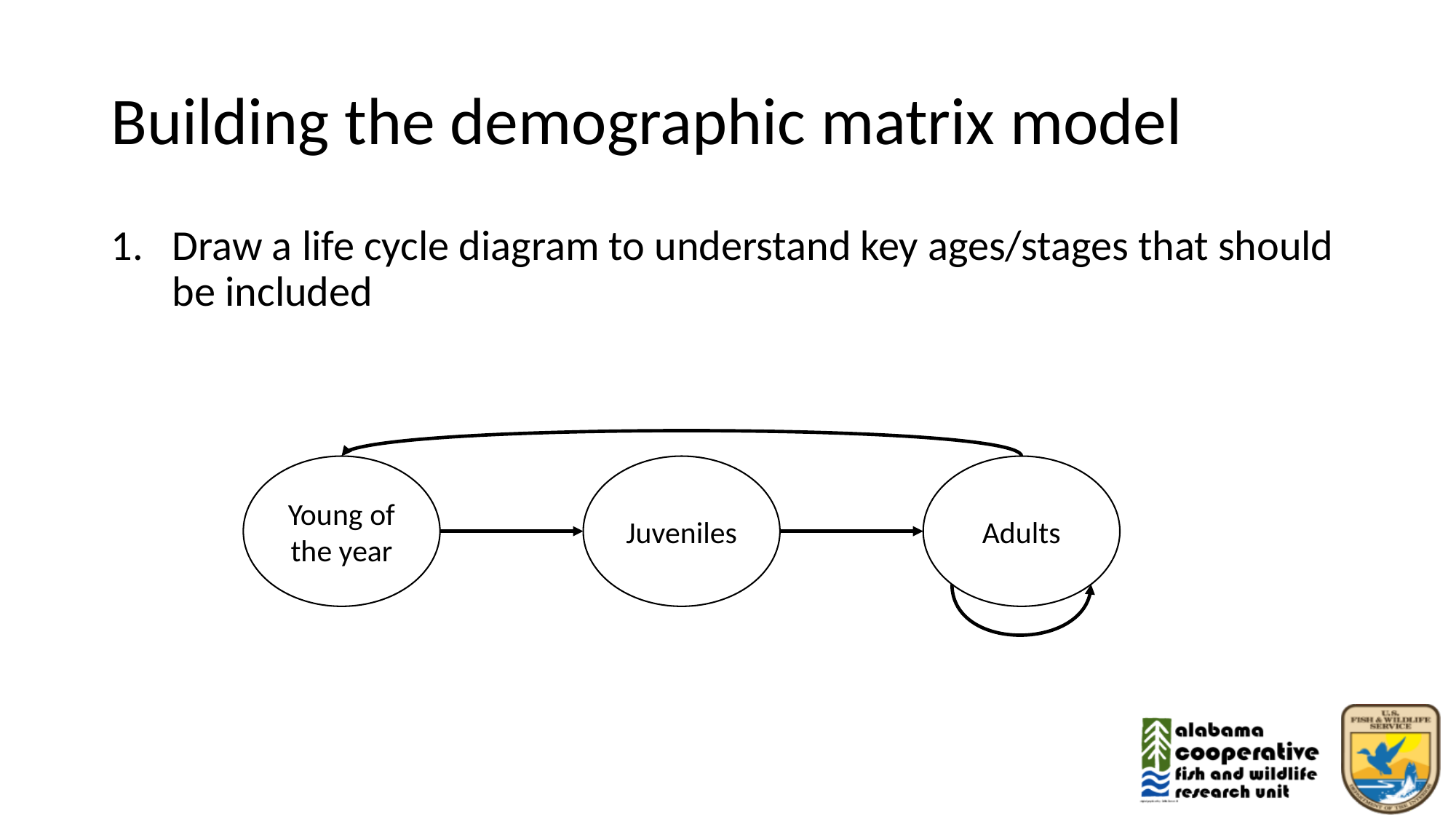

# Building the demographic matrix model
Draw a life cycle diagram to understand key ages/stages that should be included
Juveniles
Young of the year
Adults